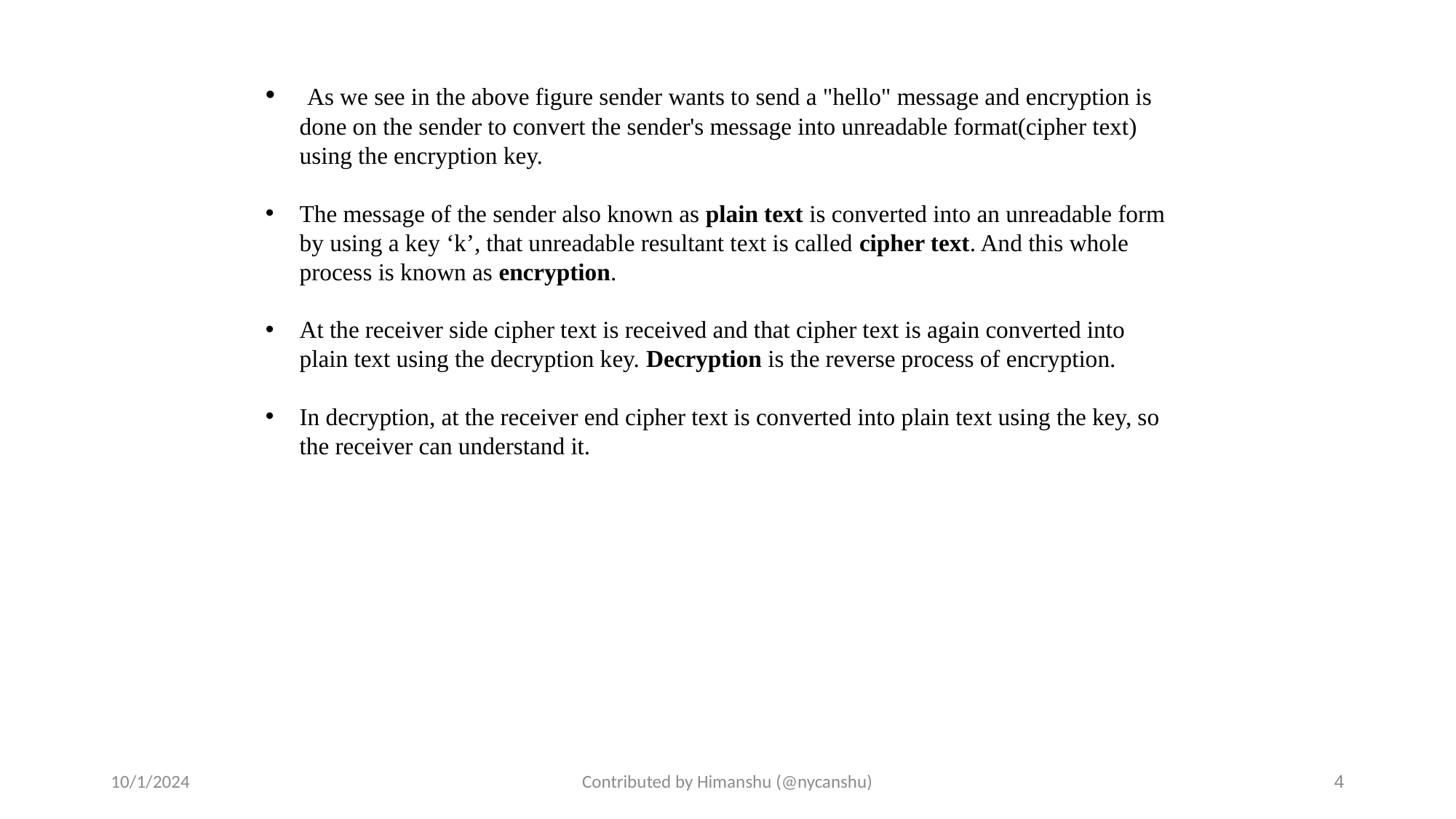

As we see in the above figure sender wants to send a "hello" message and encryption is done on the sender to convert the sender's message into unreadable format(cipher text) using the encryption key.

The message of the sender also known as plain text is converted into an unreadable form by using a key ‘k’, that unreadable resultant text is called cipher text. And this whole process is known as encryption.

At the receiver side cipher text is received and that cipher text is again converted into plain text using the decryption key. Decryption is the reverse process of encryption.

In decryption, at the receiver end cipher text is converted into plain text using the key, so the receiver can understand it.

10/1/2024
Contributed by Himanshu (@nycanshu)
4